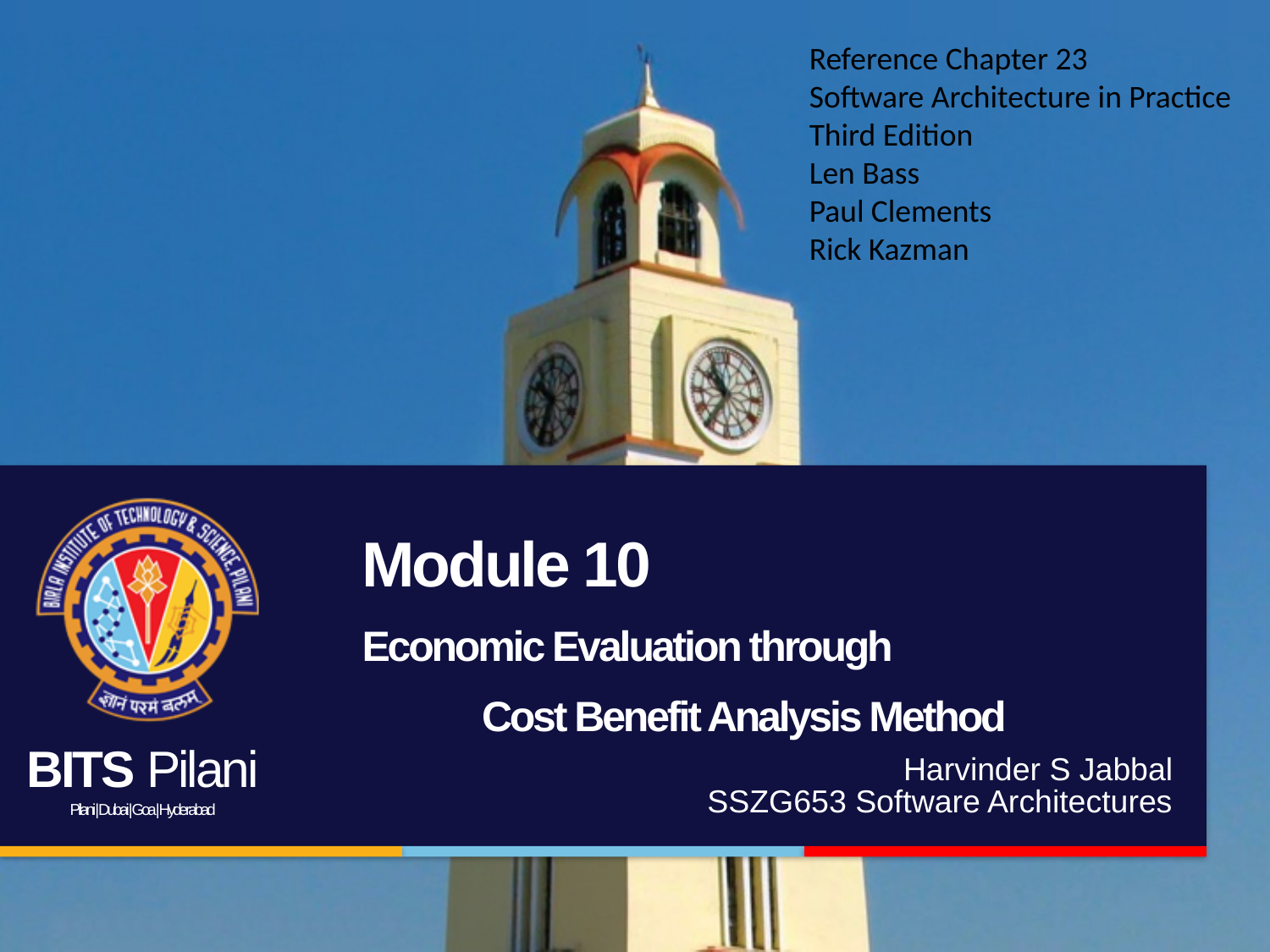

Reference Chapter 23
Software Architecture in Practice
Third Edition
Len Bass
Paul Clements
Rick Kazman
# Module 10 Economic Evaluation through Cost Benefit Analysis Method
Harvinder S Jabbal
SSZG653 Software Architectures